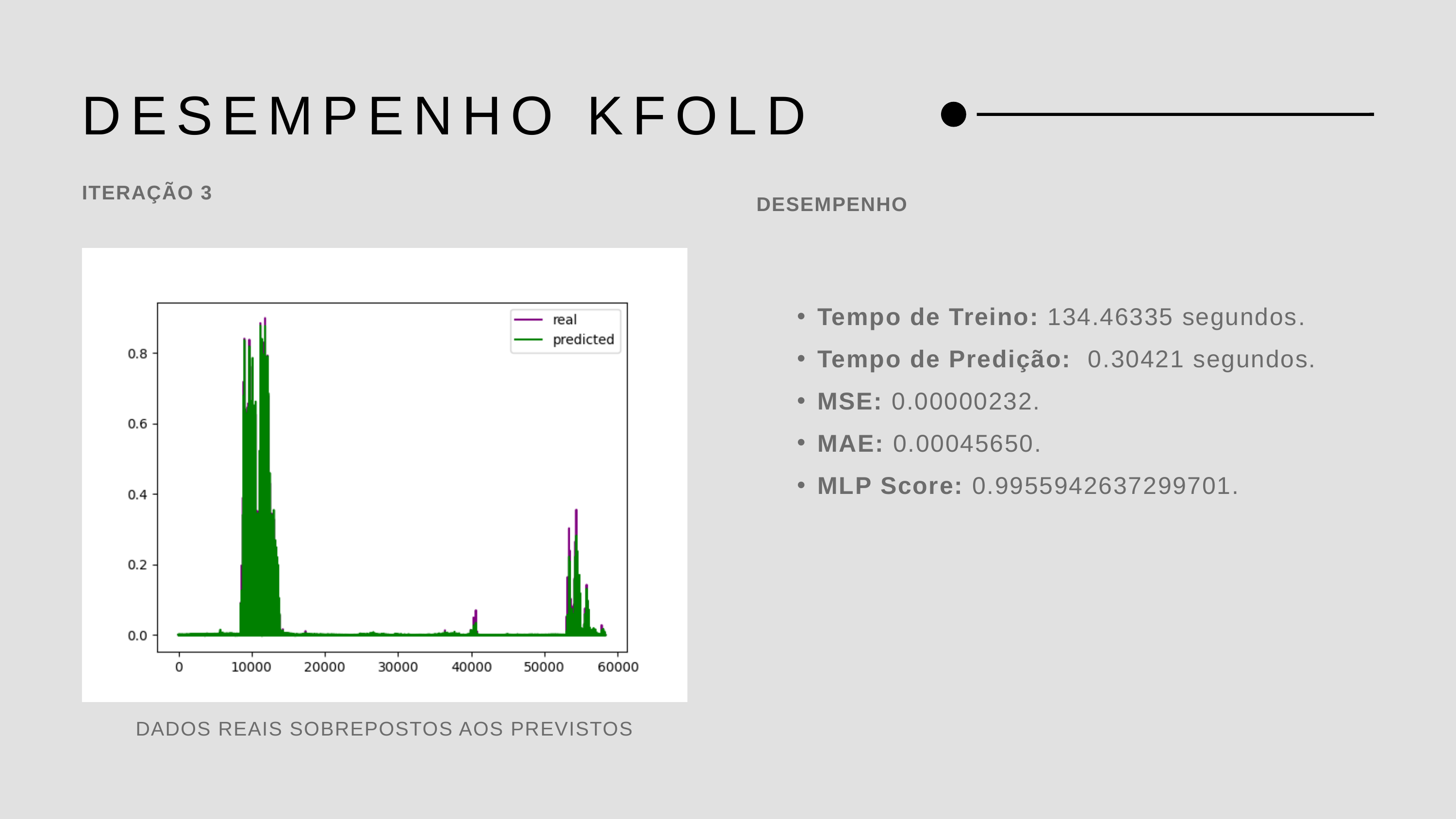

DESEMPENHO KFOLD

ITERAÇÃO 3
DESEMPENHO

Tempo de Treino: 134.46335 segundos.
Tempo de Predição:  0.30421 segundos.
MSE: 0.00000232.
MAE: 0.00045650.
MLP Score: 0.9955942637299701.

DADOS REAIS SOBREPOSTOS AOS PREVISTOS